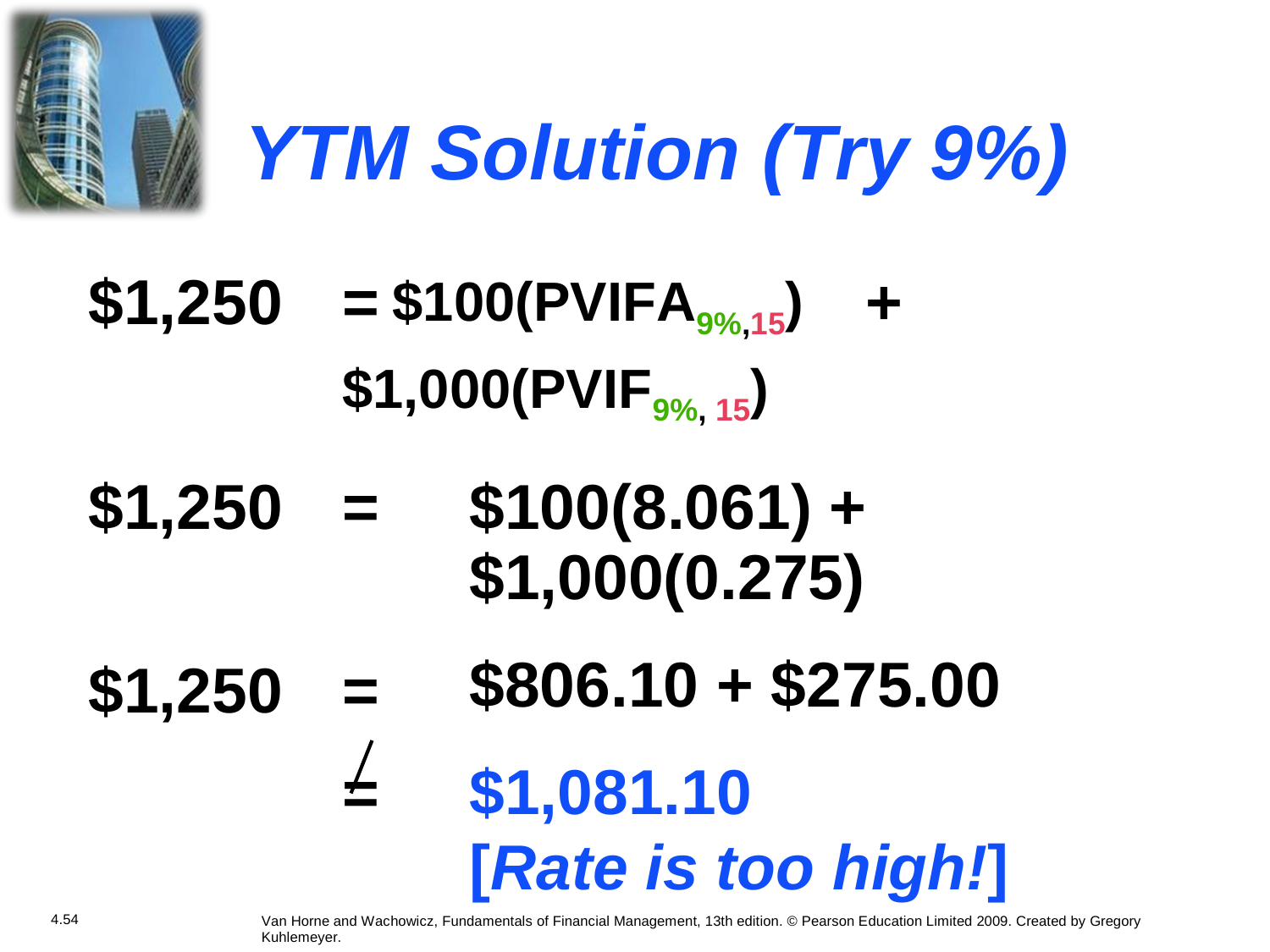

YTM
Solution (Try
9%)
$1,250
=
                            +
$100(PVIFA9%,15)
$1,000(PVIF9%, 15)
$1,250
=
$100(8.061) +
$1,000(0.275)
$806.10 + $275.00
$1,081.10
[Rate is too high!]
$1,250
=
=

4.54
Van Horne and Wachowicz, Fundamentals of Financial Management, 13th edition. © Pearson Education Limited 2009. Created by Gregory Kuhlemeyer.